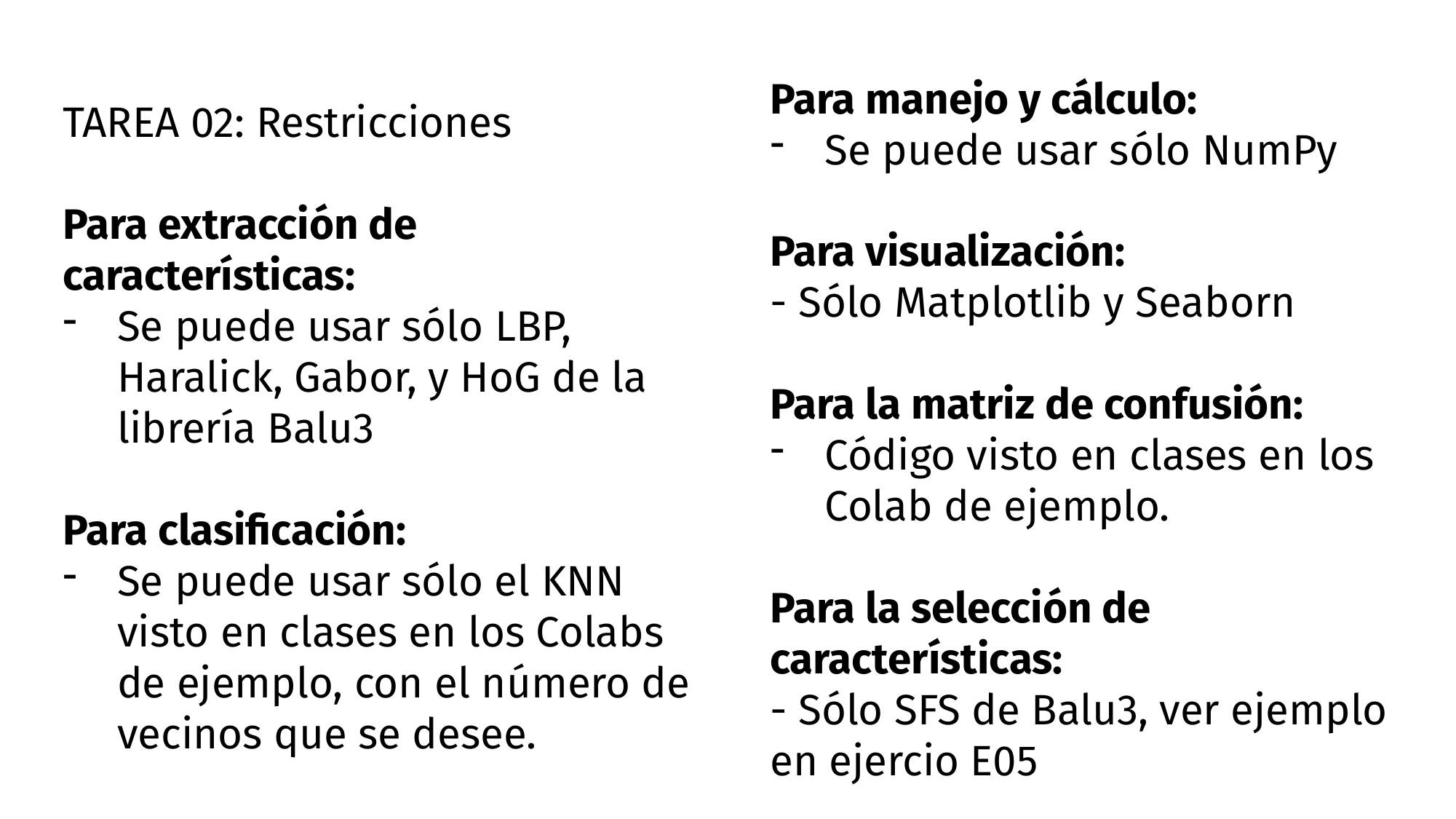

Para manejo y cálculo:
Se puede usar sólo NumPy

Para visualización:
- Sólo Matplotlib y Seaborn

Para la matriz de confusión:
Código visto en clases en los Colab de ejemplo.

Para la selección de características:
- Sólo SFS de Balu3, ver ejemplo en ejercio E05
TAREA 02: Restricciones

Para extracción de características:
Se puede usar sólo LBP, Haralick, Gabor, y HoG de la librería Balu3

Para clasificación:
Se puede usar sólo el KNN visto en clases en los Colabs de ejemplo, con el número de vecinos que se desee.